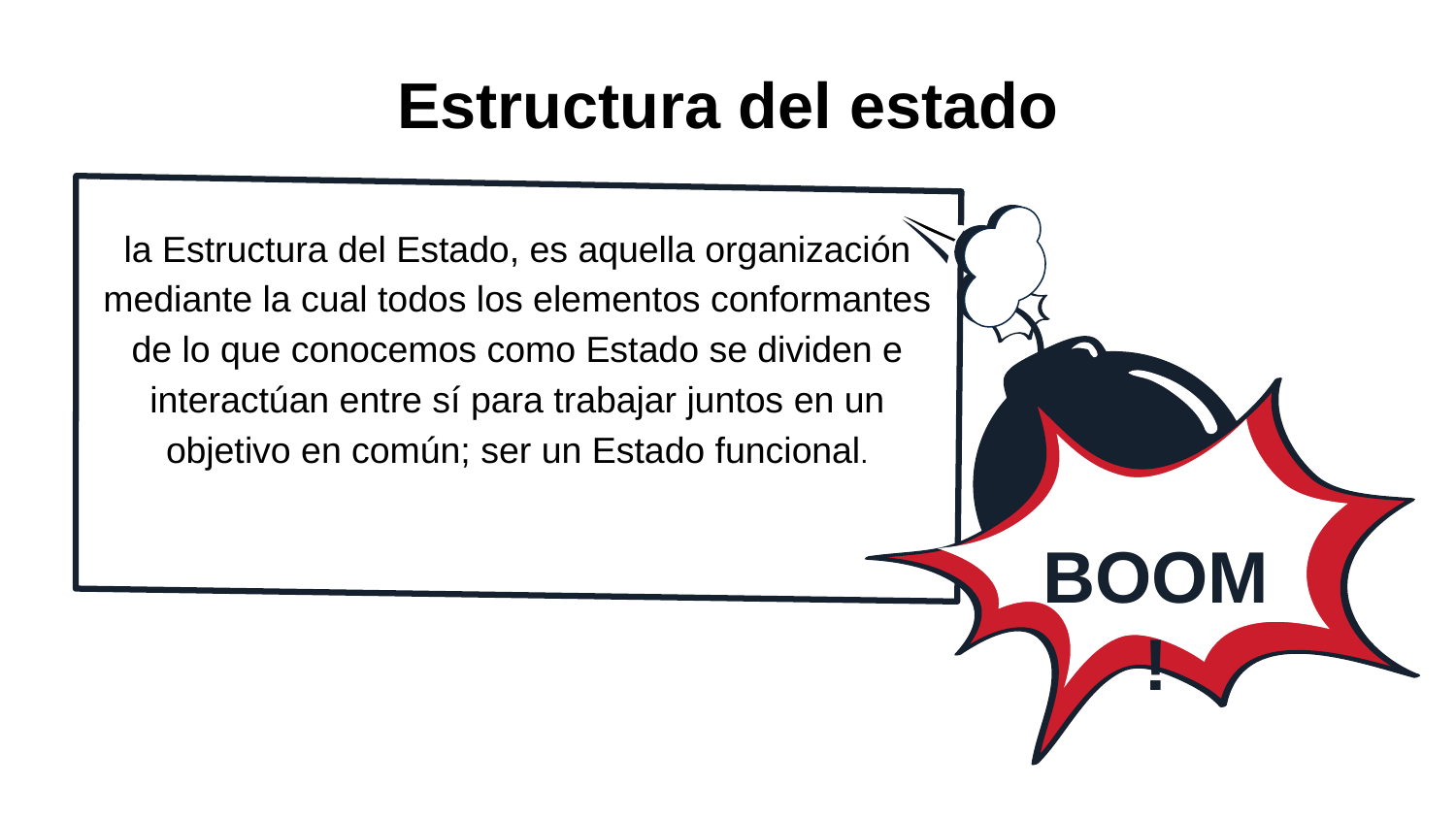

# Estructura del estado

la Estructura del Estado, es aquella organización mediante la cual todos los elementos conformantes de lo que conocemos como Estado se dividen e interactúan entre sí para trabajar juntos en un objetivo en común; ser un Estado funcional.

BOOM!